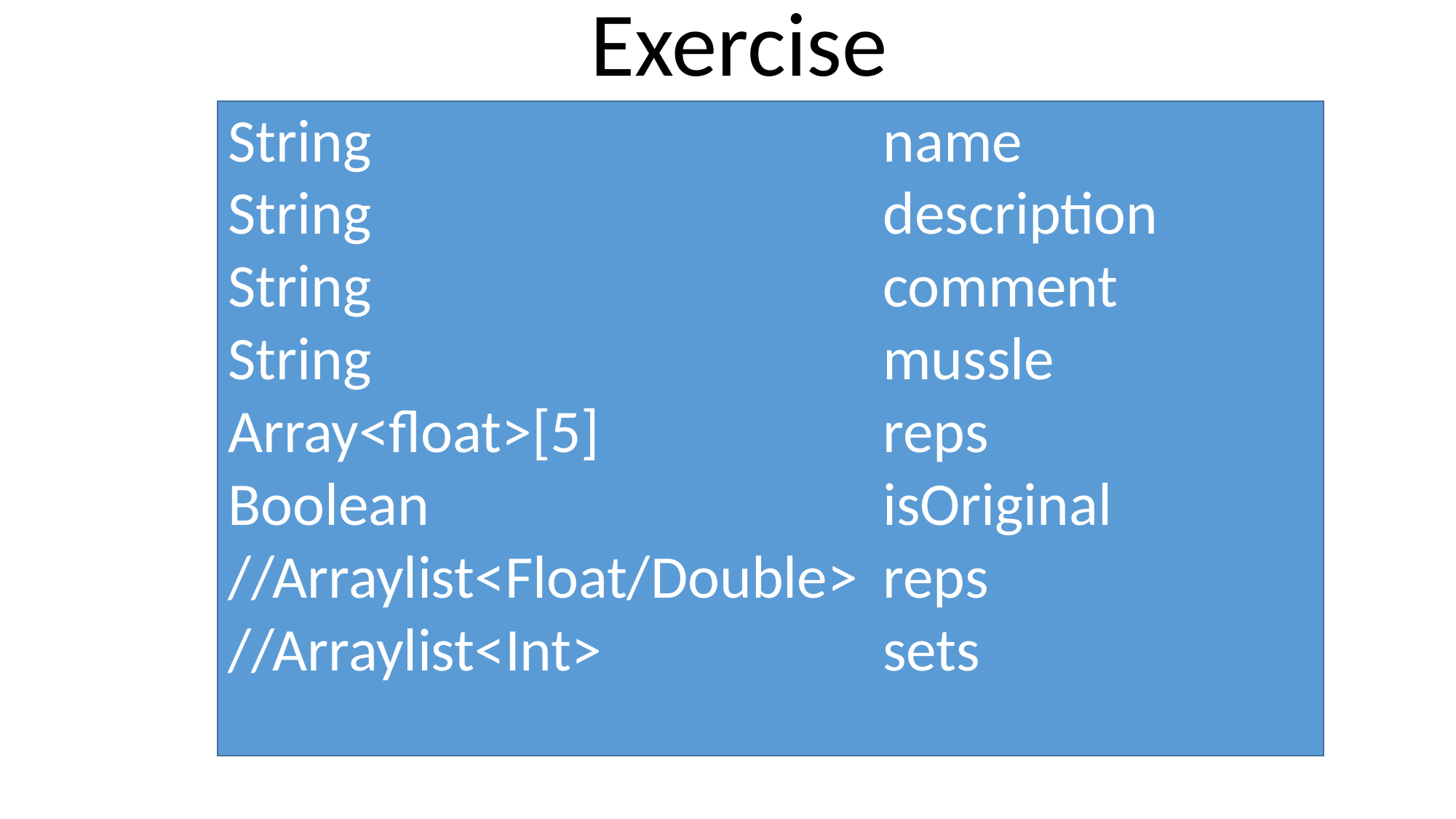

# Exercise

String					name
String					description
String					comment
String					mussle
Array<float>[5]			reps
Boolean					isOriginal
//Arraylist<Float/Double>	reps
//Arraylist<Int> 			sets